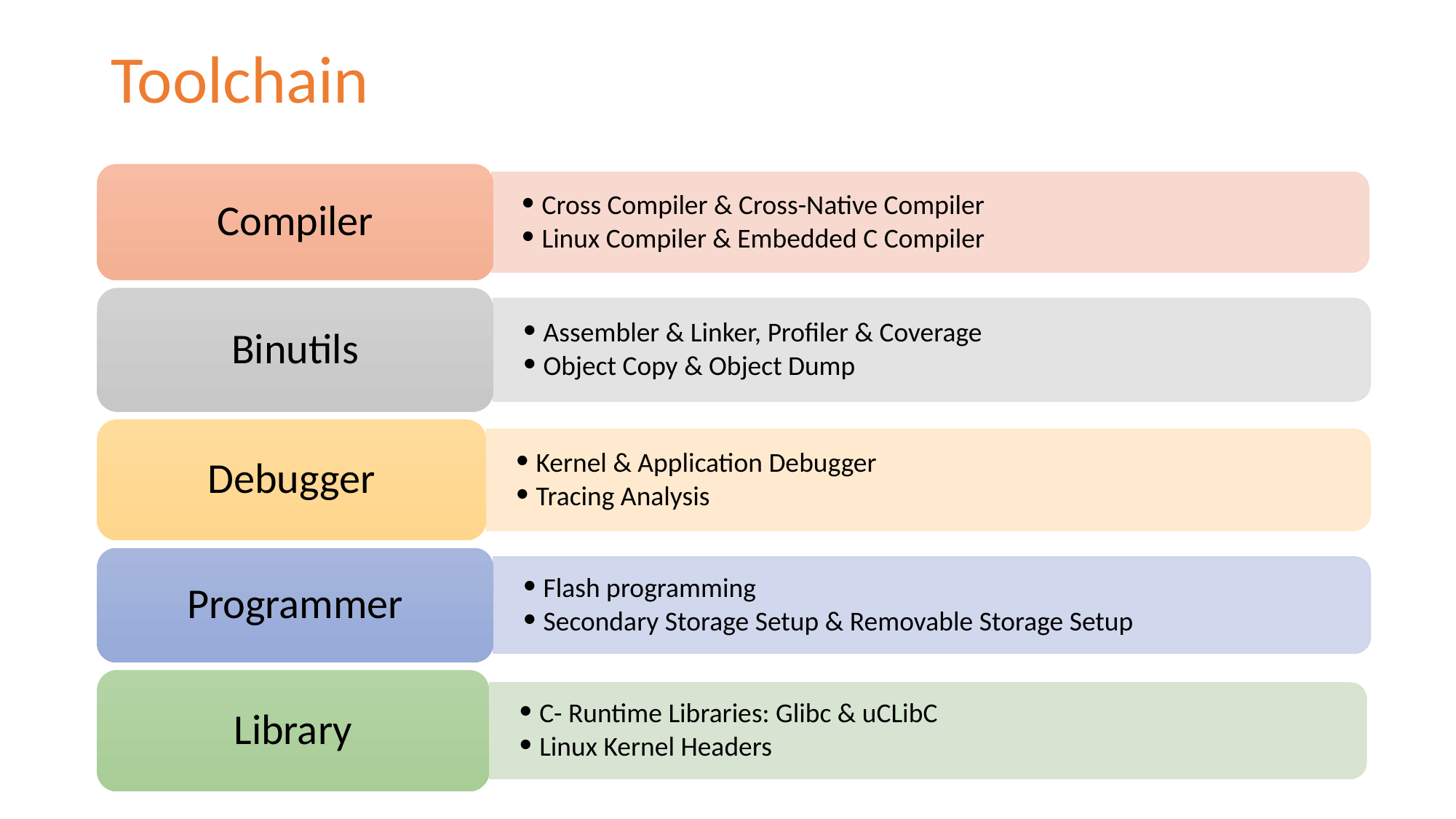

# Toolchain

Compiler
Cross Compiler & Cross-Native Compiler
Linux Compiler & Embedded C Compiler

Binutils
Assembler & Linker, Profiler & Coverage
Object Copy & Object Dump

Debugger
Kernel & Application Debugger
Tracing Analysis

Programmer
Flash programming
Secondary Storage Setup & Removable Storage Setup

Library
C- Runtime Libraries: Glibc & uCLibC
Linux Kernel Headers